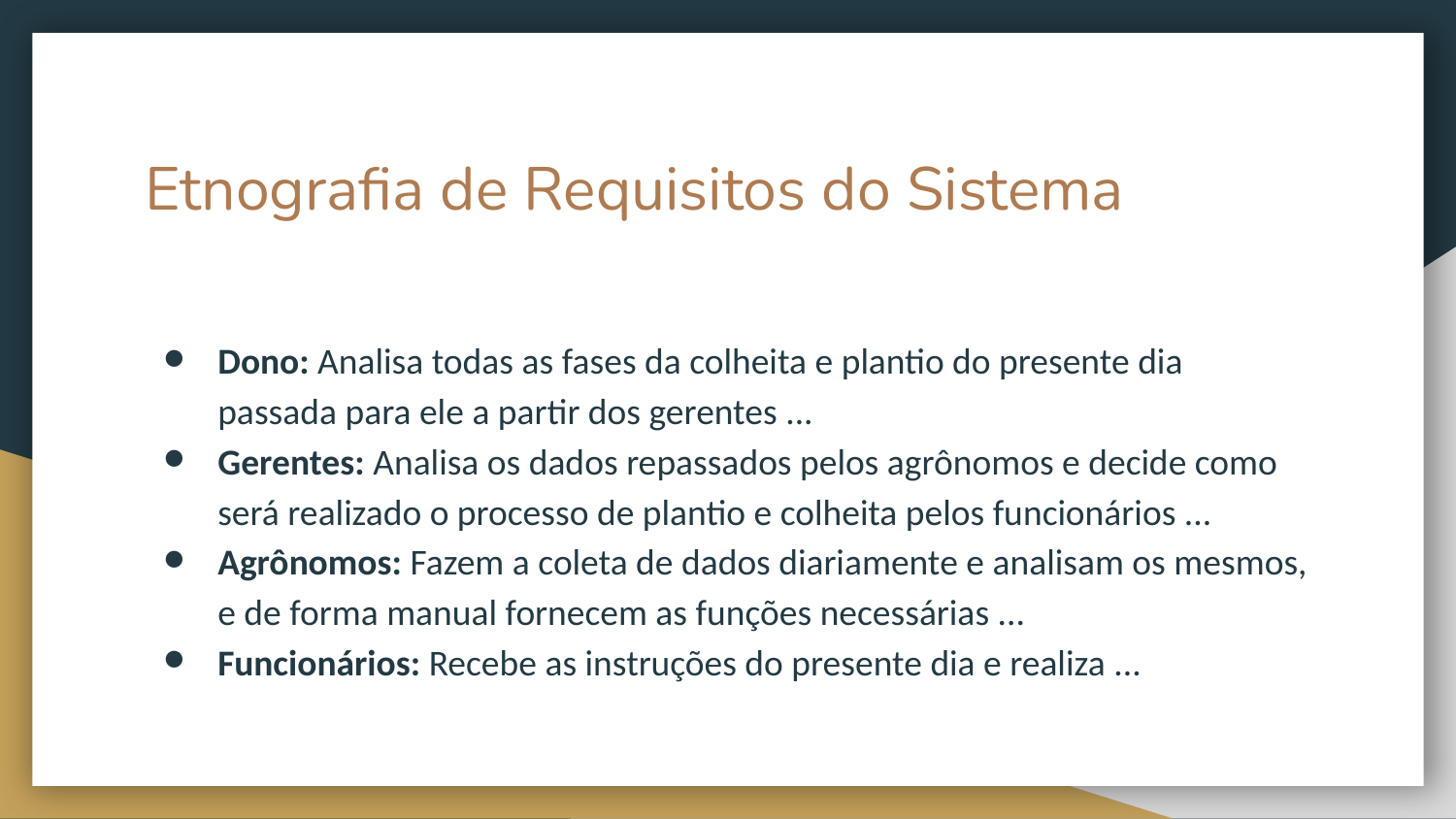

# Etnografia de Requisitos do Sistema
Dono: Analisa todas as fases da colheita e plantio do presente dia passada para ele a partir dos gerentes ...
Gerentes: Analisa os dados repassados pelos agrônomos e decide como será realizado o processo de plantio e colheita pelos funcionários ...
Agrônomos: Fazem a coleta de dados diariamente e analisam os mesmos, e de forma manual fornecem as funções necessárias ...
Funcionários: Recebe as instruções do presente dia e realiza ...